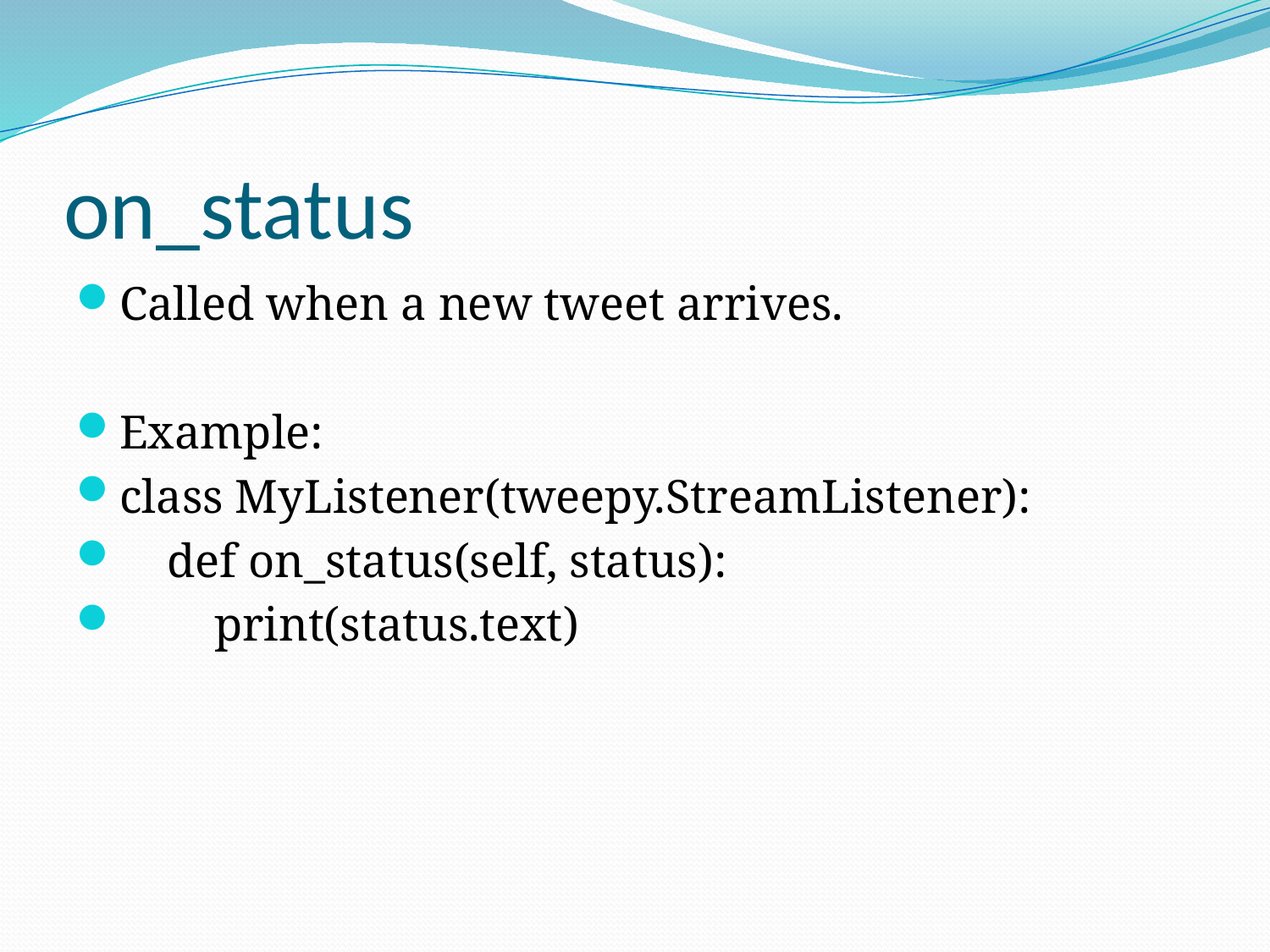

# on_status
Called when a new tweet arrives.

Example:
class MyListener(tweepy.StreamListener):
    def on_status(self, status):
        print(status.text)